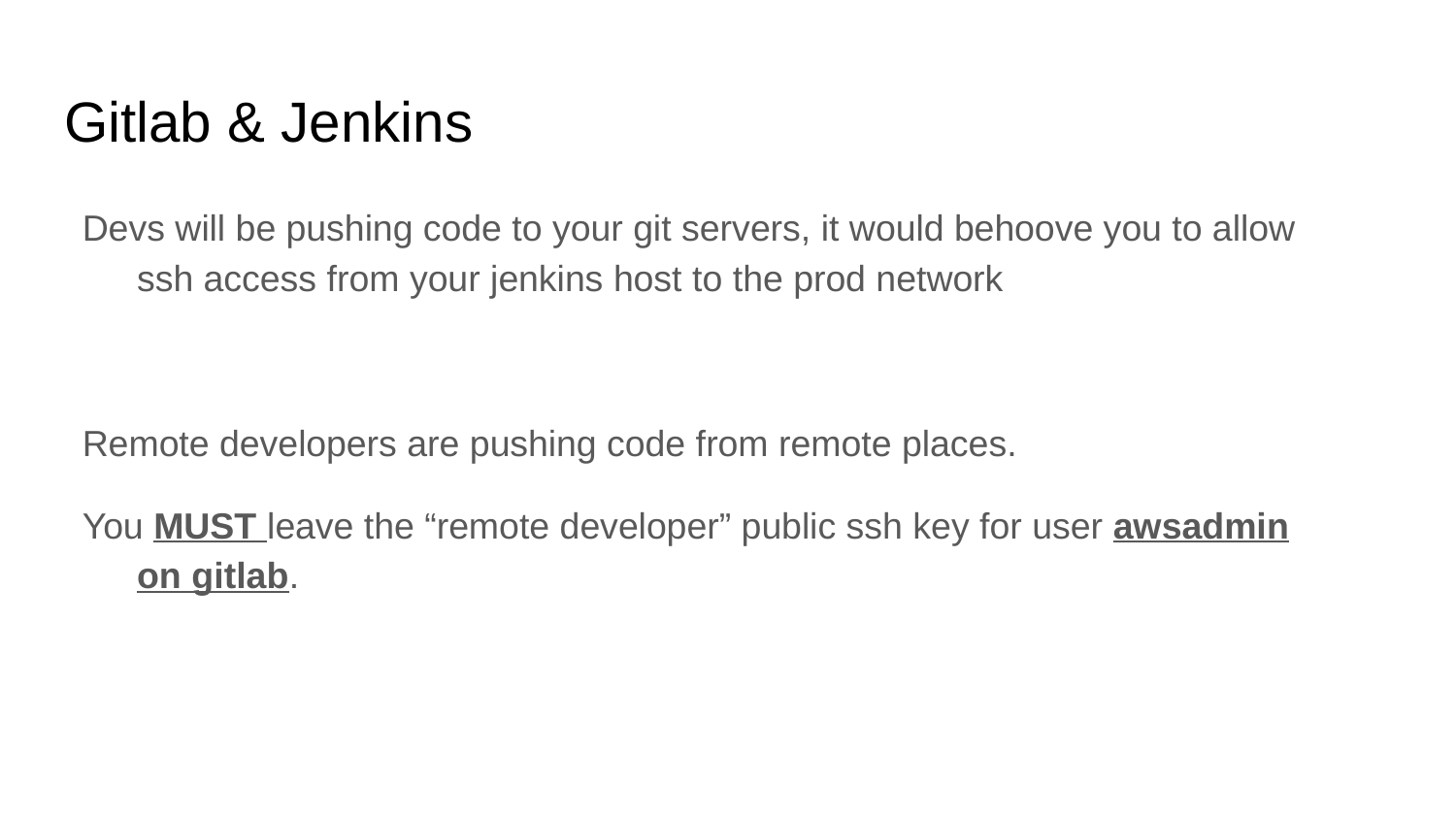

# Gitlab & Jenkins
Devs will be pushing code to your git servers, it would behoove you to allow ssh access from your jenkins host to the prod network

Remote developers are pushing code from remote places.
You MUST leave the “remote developer” public ssh key for user awsadmin on gitlab.